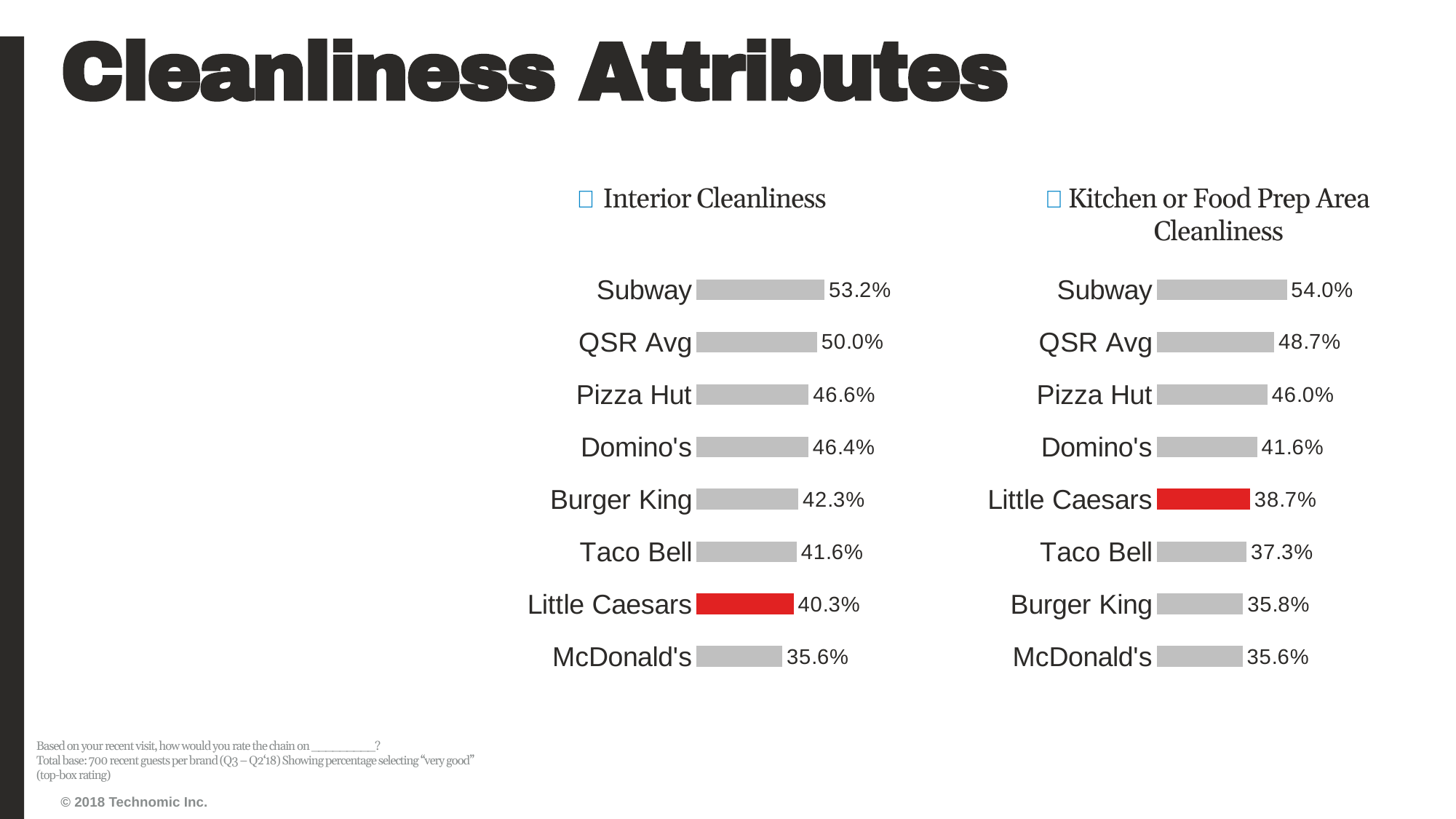

# Cleanliness Attributes
Interior Cleanliness
Kitchen or Food Prep Area Cleanliness

### Chart

| Category | Series1 |
|---|---|
| McDonald's | 0.3560311284046693 |
| Little Caesars | 0.4031496062992126 |
| Taco Bell | 0.41596638655462187 |
| Burger King | 0.42314990512333966 |
| Domino's | 0.46421267893660534 |
| Pizza Hut | 0.4658040665434381 |
| QSR Avg | 0.4999984061843208 |
| Subway | 0.5317220543806647 |

### Chart

| Category | Series1 |
|---|---|
| McDonald's | 0.35570469798657717 |
| Burger King | 0.35827664399092973 |
| Taco Bell | 0.3728813559322034 |
| Little Caesars | 0.3872255489021956 |
| Domino's | 0.4158878504672897 |
| Pizza Hut | 0.45979899497487436 |
| QSR Avg | 0.4873708417667816 |
| Subway | 0.5396290050590219 |
Based on your recent visit, how would you rate the chain on _________?                                           Total base: 700 recent guests per brand (Q3 – Q2‘18) Showing percentage selecting “very good” (top-box rating)